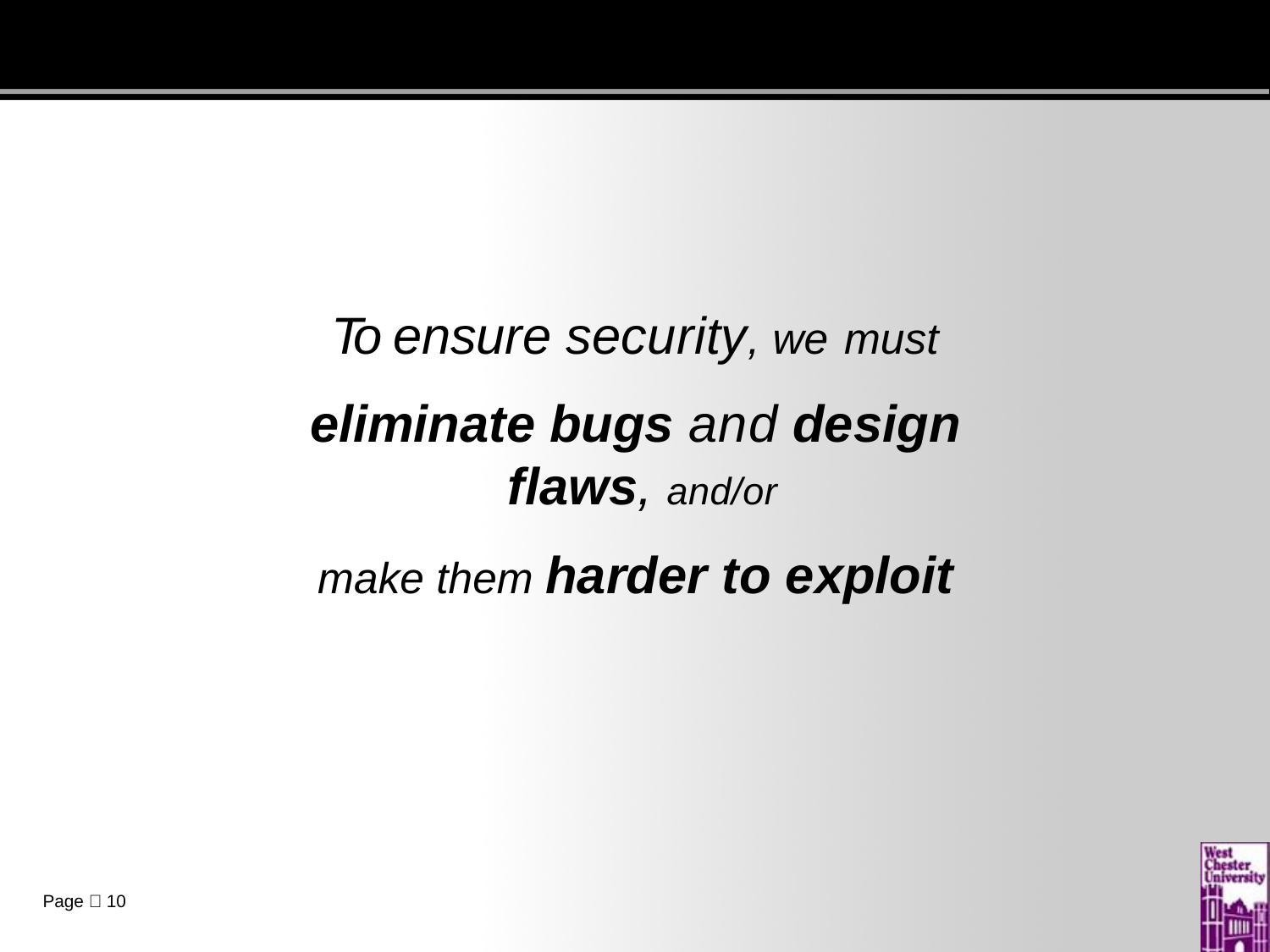

#
To ensure security, we must
eliminate bugs and design  flaws, and/or
make them harder to exploit